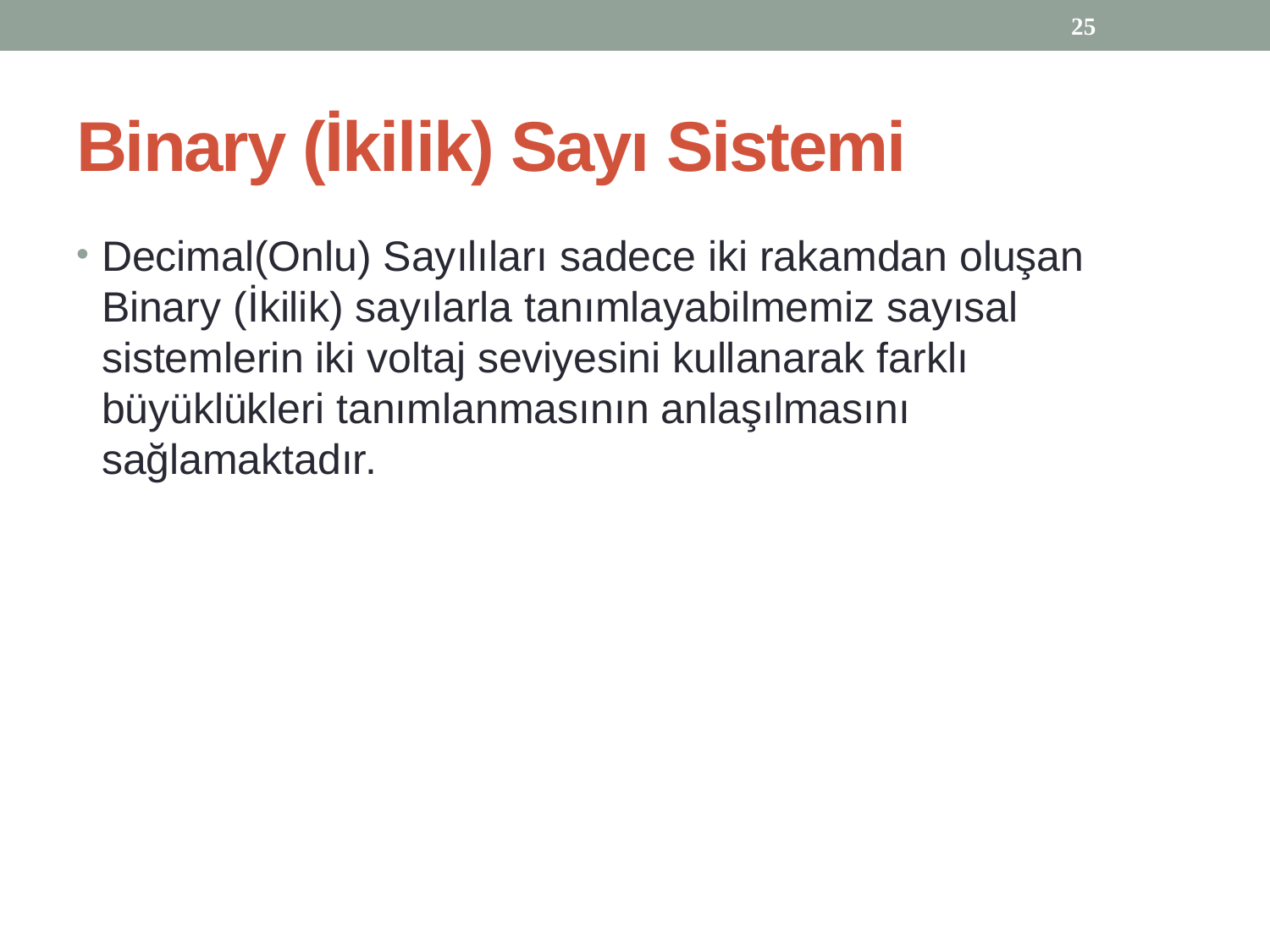

25
# Binary (İkilik) Sayı Sistemi
Decimal(Onlu) Sayılıları sadece iki rakamdan oluşan Binary (İkilik) sayılarla tanımlayabilmemiz sayısal sistemlerin iki voltaj seviyesini kullanarak farklı büyüklükleri tanımlanmasının anlaşılmasını sağlamaktadır.